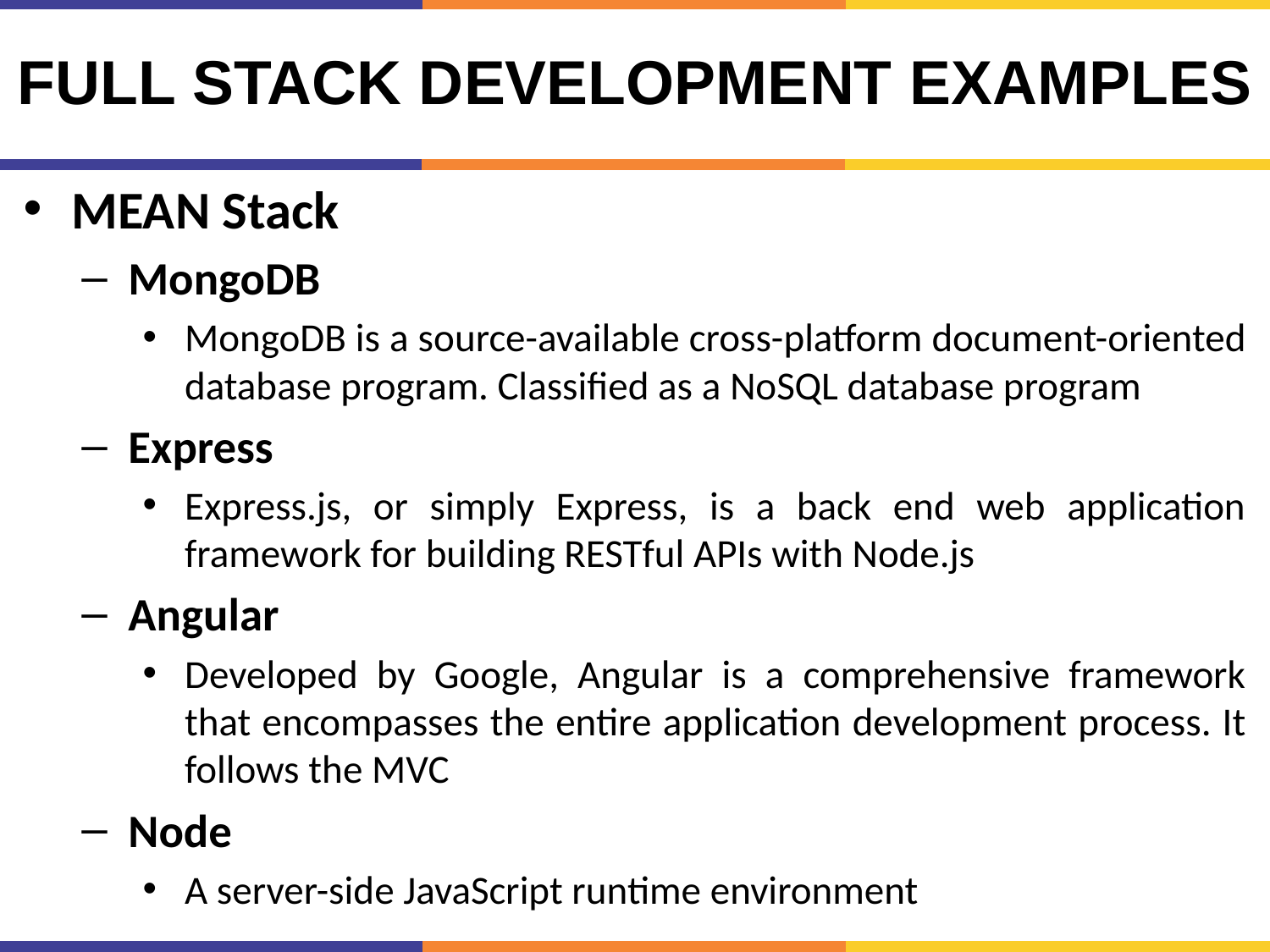

# Full Stack Development Examples
MEAN Stack
MongoDB
MongoDB is a source-available cross-platform document-oriented database program. Classified as a NoSQL database program
Express
Express.js, or simply Express, is a back end web application framework for building RESTful APIs with Node.js
Angular
Developed by Google, Angular is a comprehensive framework that encompasses the entire application development process. It follows the MVC
Node
A server-side JavaScript runtime environment